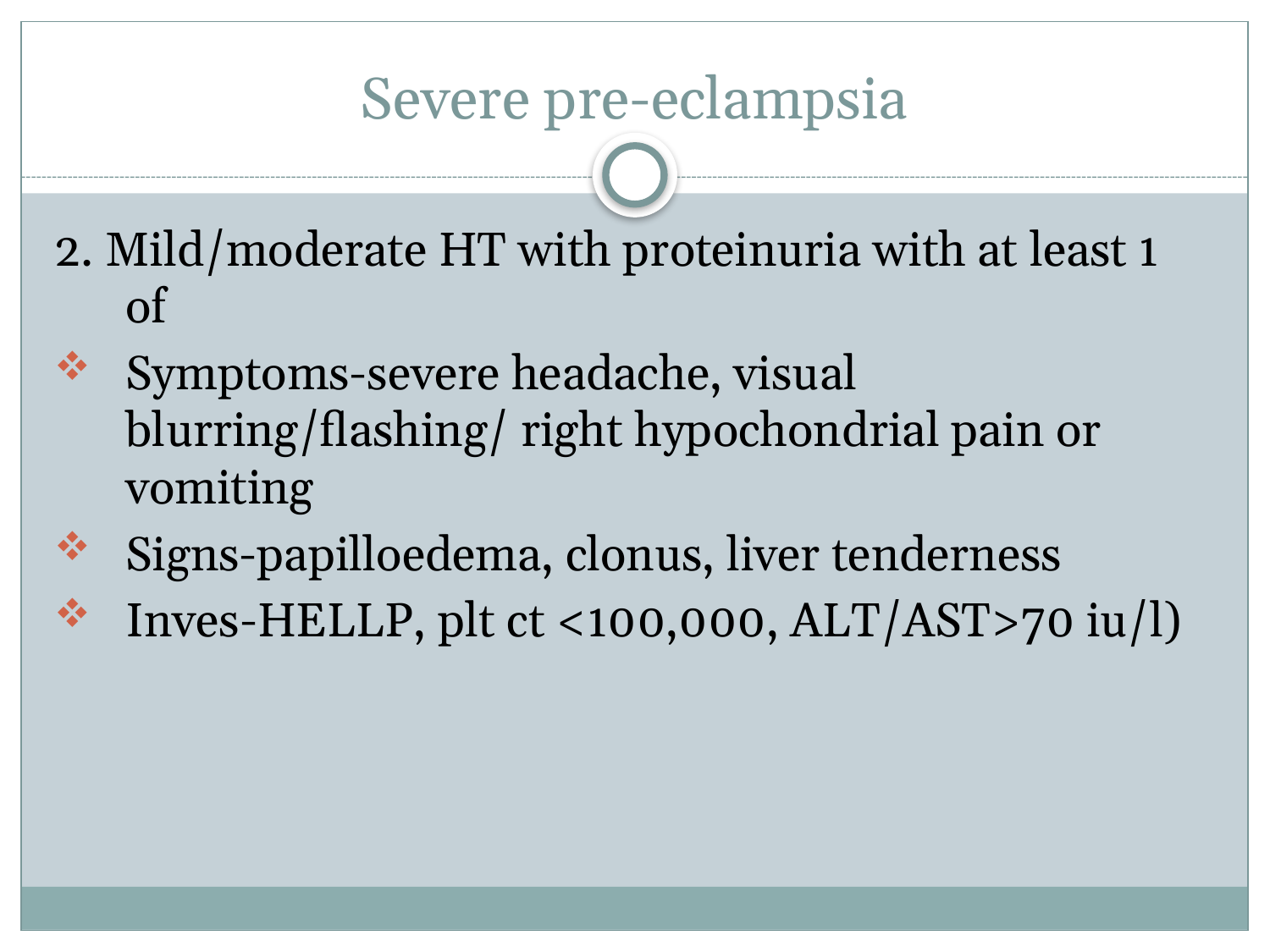

# Severe pre-eclampsia
2. Mild/moderate HT with proteinuria with at least 1 of
Symptoms-severe headache, visual blurring/flashing/ right hypochondrial pain or vomiting
Signs-papilloedema, clonus, liver tenderness
Inves-HELLP, plt ct <100,000, ALT/AST>70 iu/l)